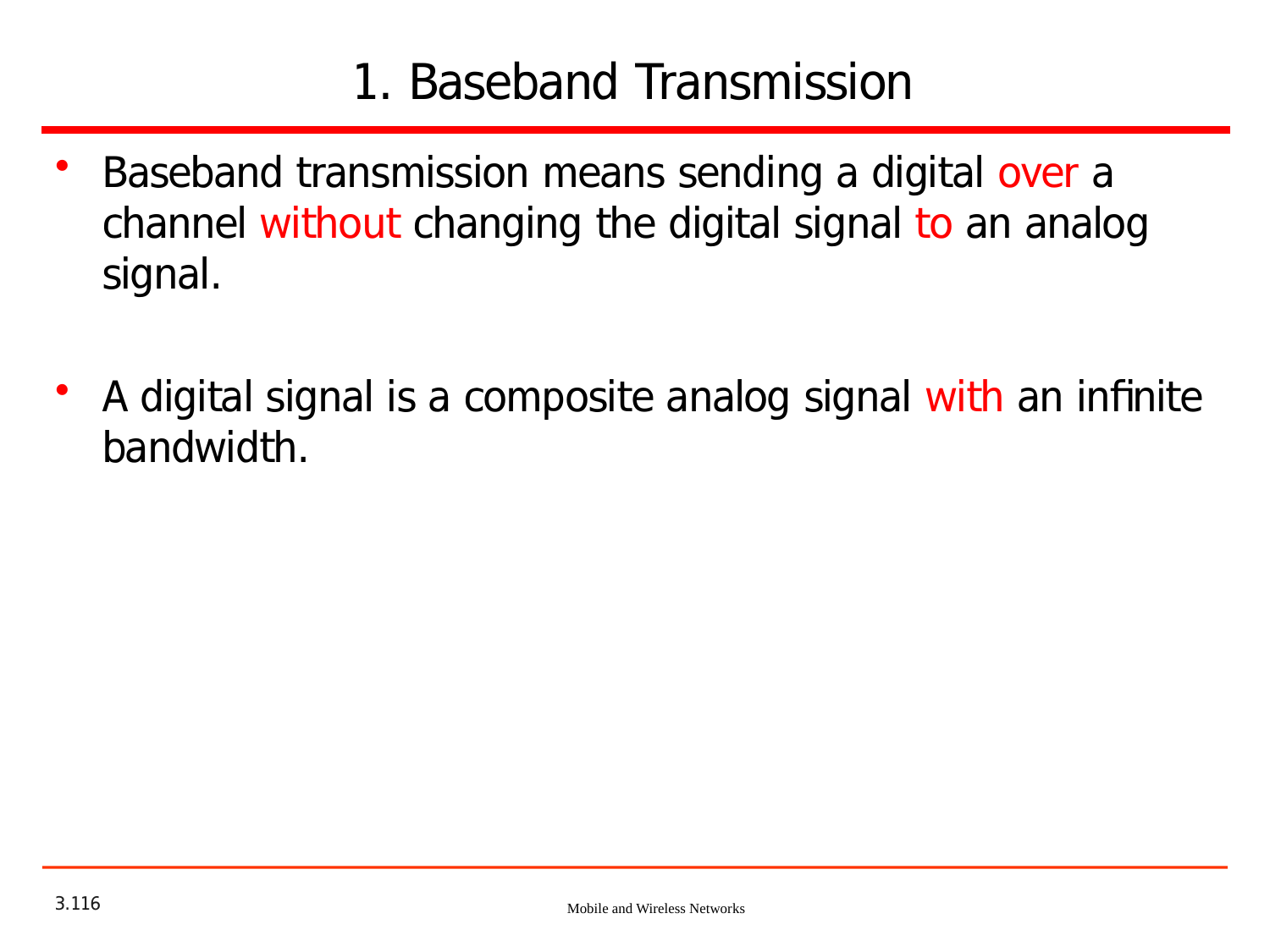

# 1. Baseband Transmission

Baseband transmission means sending a digital over a channel without changing the digital signal to an analog signal.

A digital signal is a composite analog signal with an infinite bandwidth.
3.116
Mobile and Wireless Networks